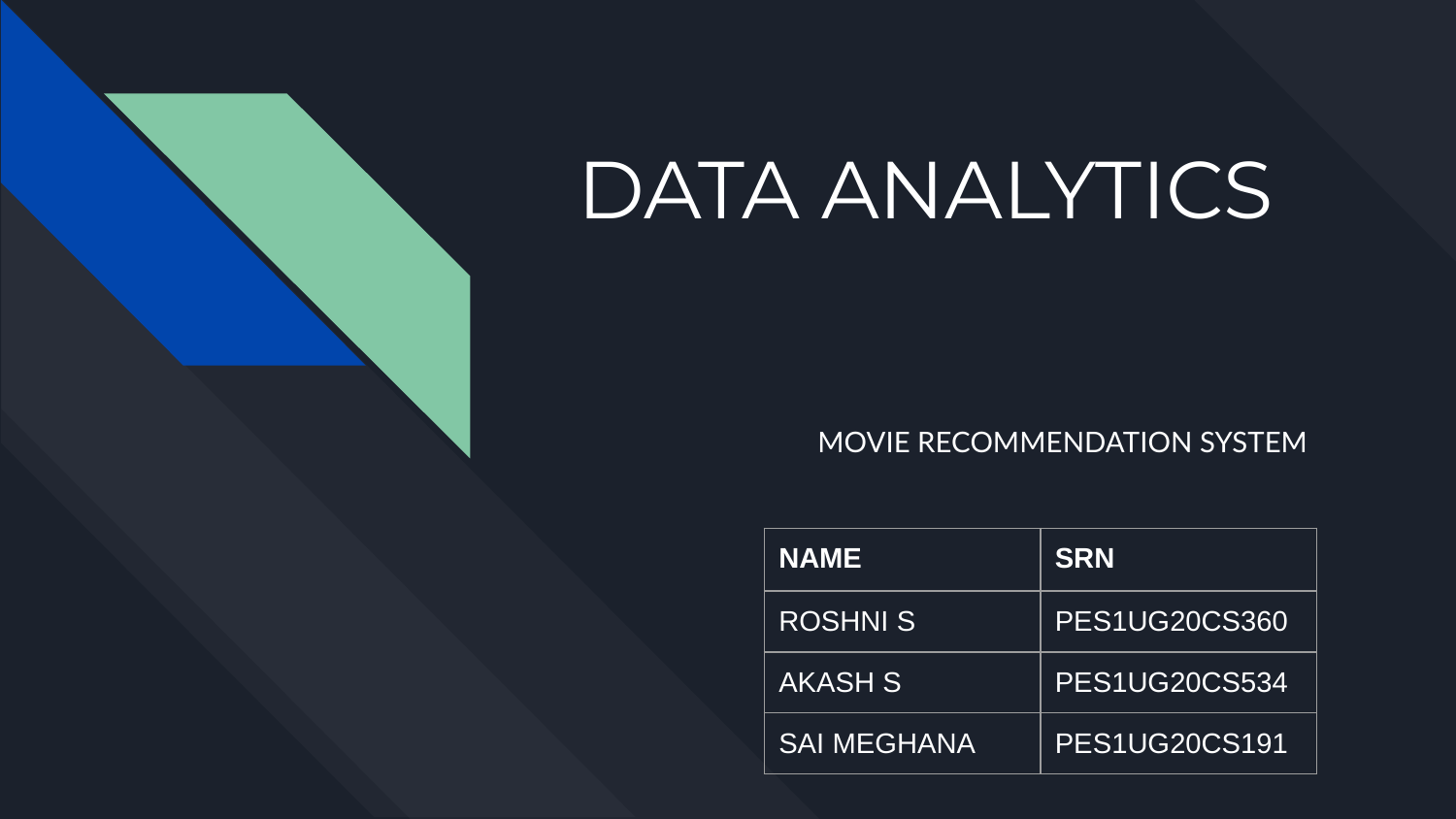

# DATA ANALYTICS
MOVIE RECOMMENDATION SYSTEM

| NAME | SRN |
| --- | --- |
| ROSHNI S | PES1UG20CS360 |
| AKASH S | PES1UG20CS534 |
| SAI MEGHANA | PES1UG20CS191 |